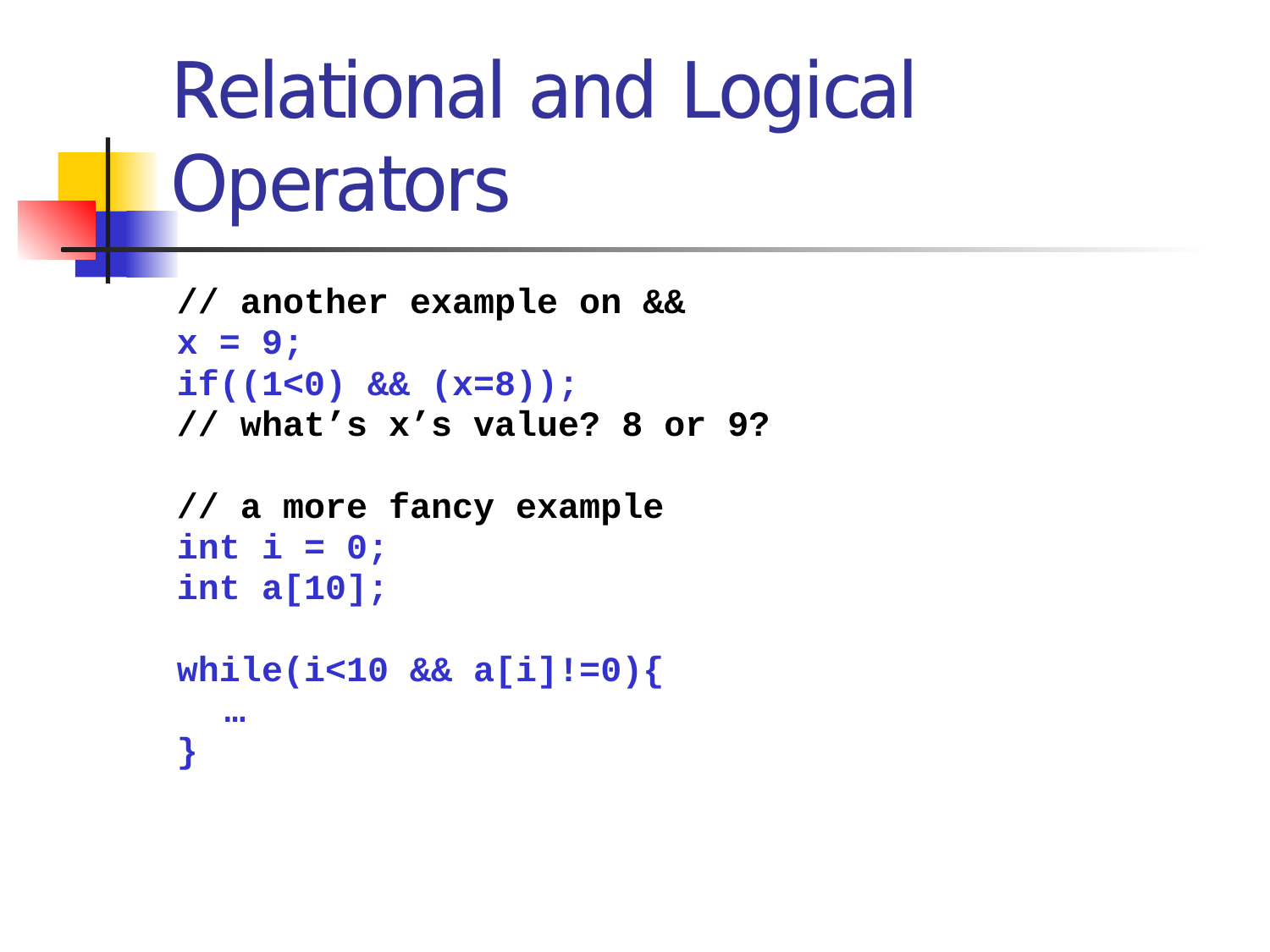

# Relational and Logical Operators
// another example on &&
x = 9;
if((1<0) && (x=8));
// what’s x’s value? 8 or 9?

// a more fancy example
int i = 0;
int a[10];

while(i<10 && a[i]!=0){
	…
}